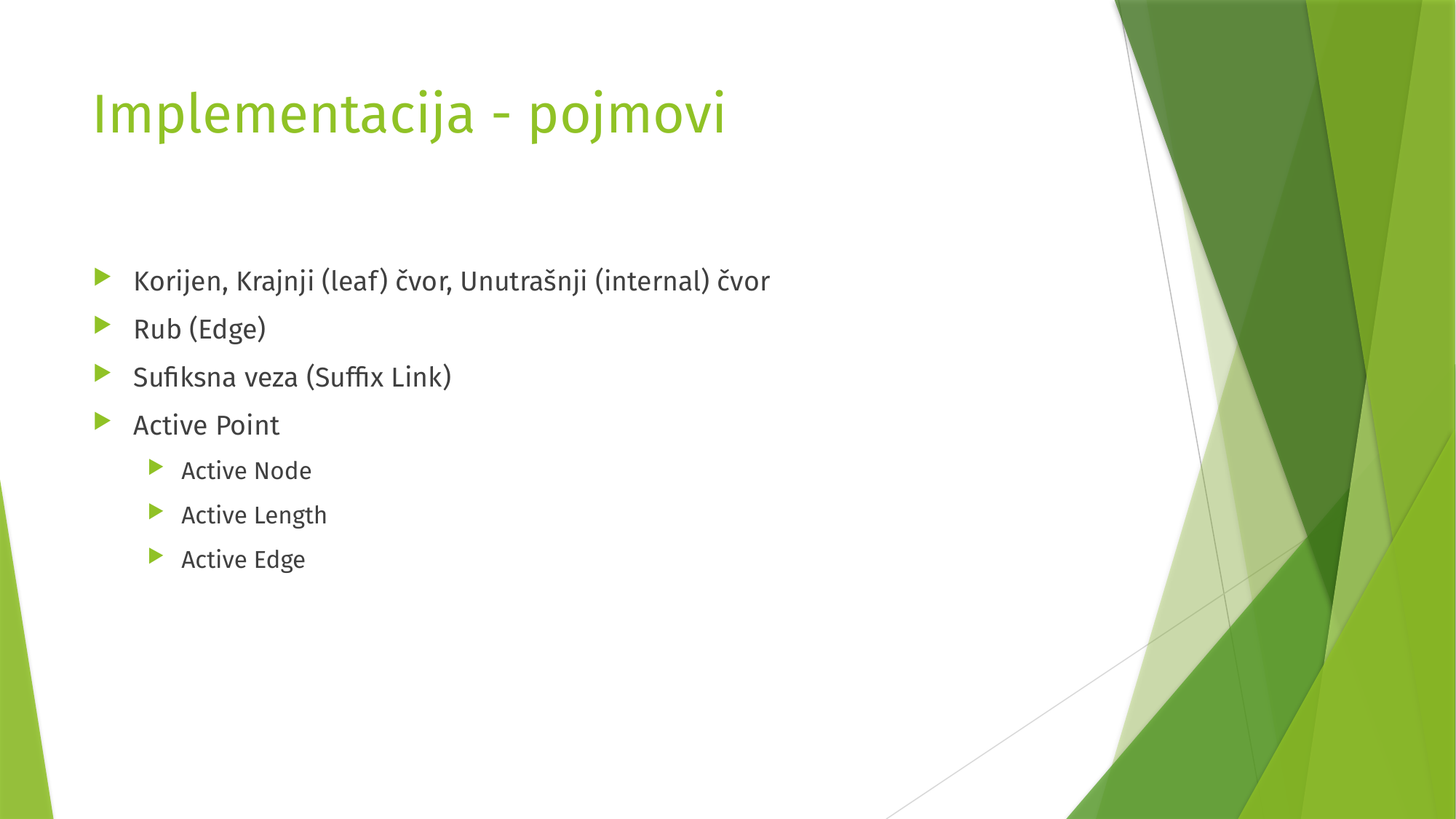

# Implementacija - pojmovi
Korijen, Krajnji (leaf) čvor, Unutrašnji (internal) čvor
Rub (Edge)
Sufiksna veza (Suffix Link)
Active Point
Active Node
Active Length
Active Edge